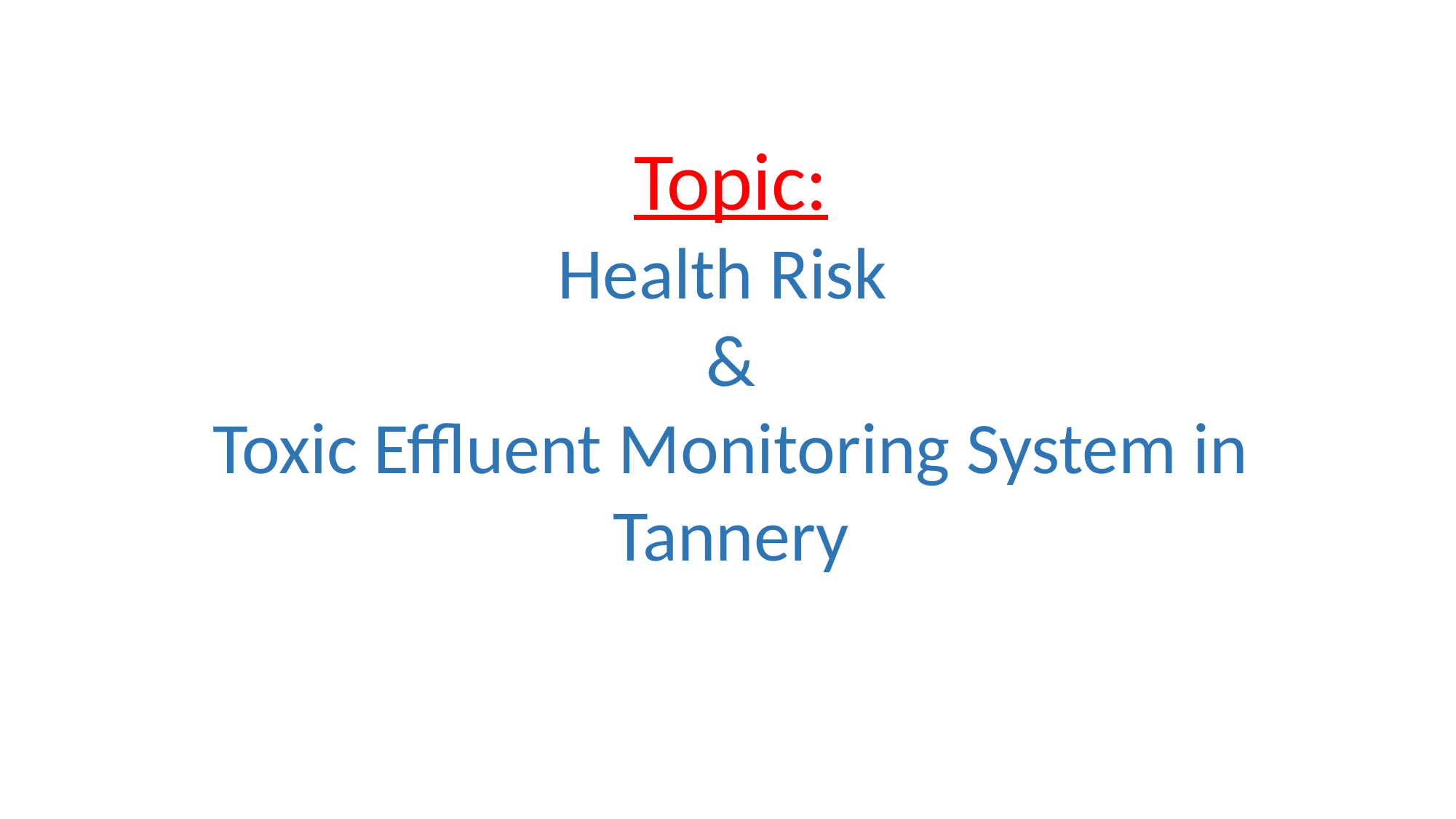

# Topic: Health Risk & Toxic Effluent Monitoring System in Tannery